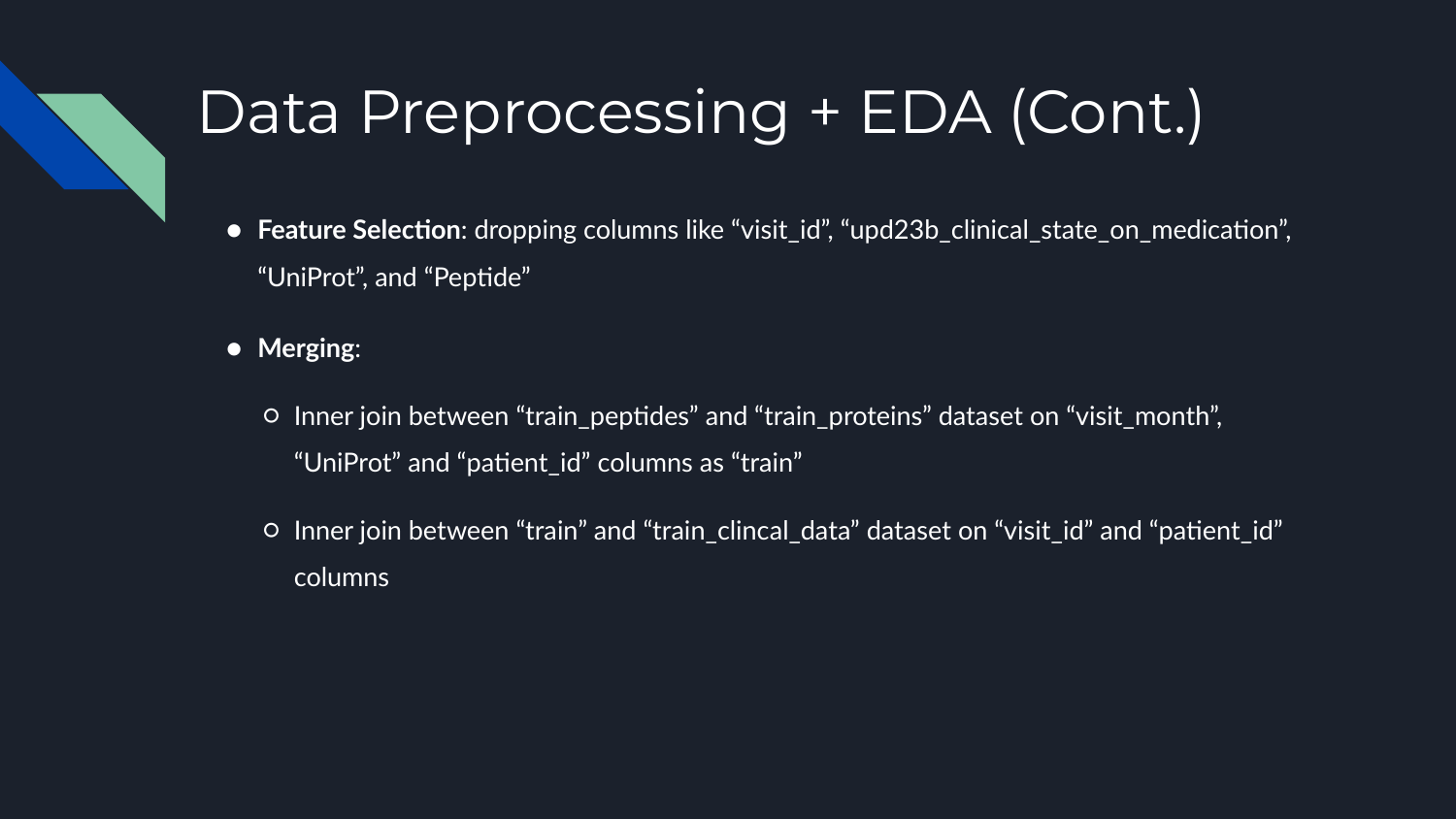

# Data Preprocessing + EDA (Cont.)
Feature Selection: dropping columns like “visit_id”, “upd23b_clinical_state_on_medication”, “UniProt”, and “Peptide”
Merging:
Inner join between “train_peptides” and “train_proteins” dataset on “visit_month”, “UniProt” and “patient_id” columns as “train”
Inner join between “train” and “train_clincal_data” dataset on “visit_id” and “patient_id” columns